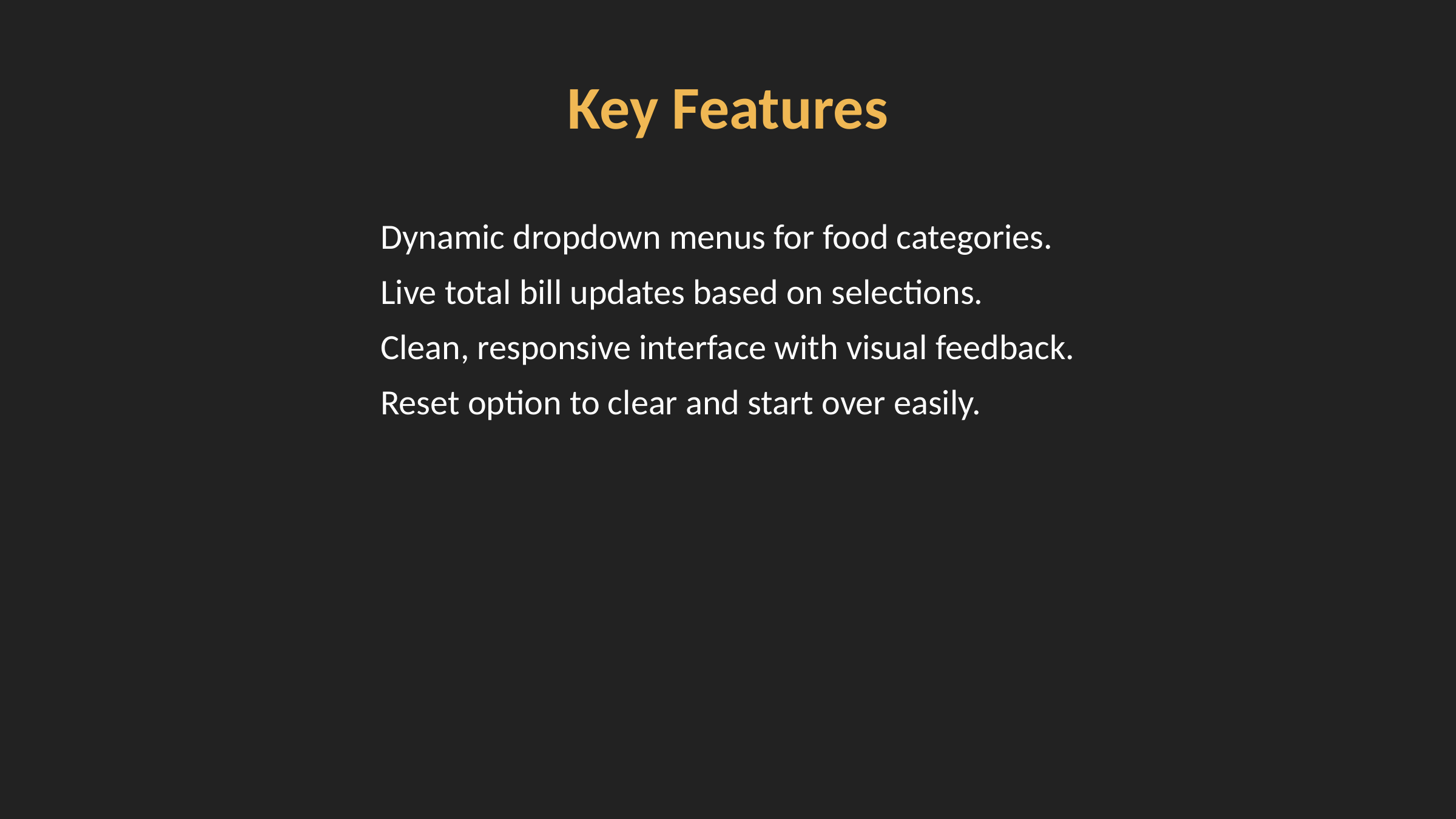

Key Features

Dynamic dropdown menus for food categories.
Live total bill updates based on selections.
Clean, responsive interface with visual feedback.
Reset option to clear and start over easily.